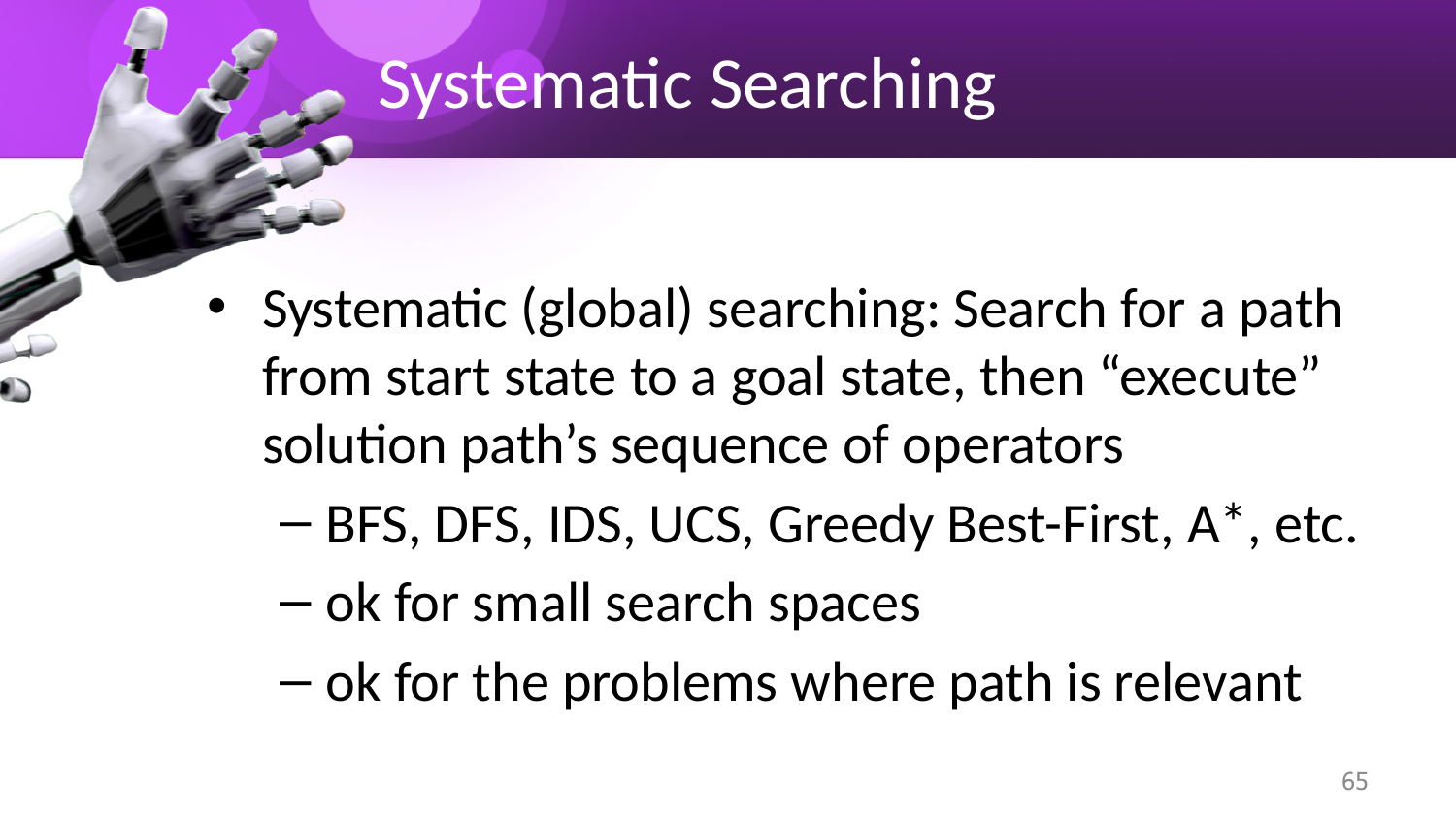

# Systematic Searching
Systematic (global) searching: Search for a path from start state to a goal state, then “execute” solution path’s sequence of operators
BFS, DFS, IDS, UCS, Greedy Best-First, A*, etc.
ok for small search spaces
ok for the problems where path is relevant
65